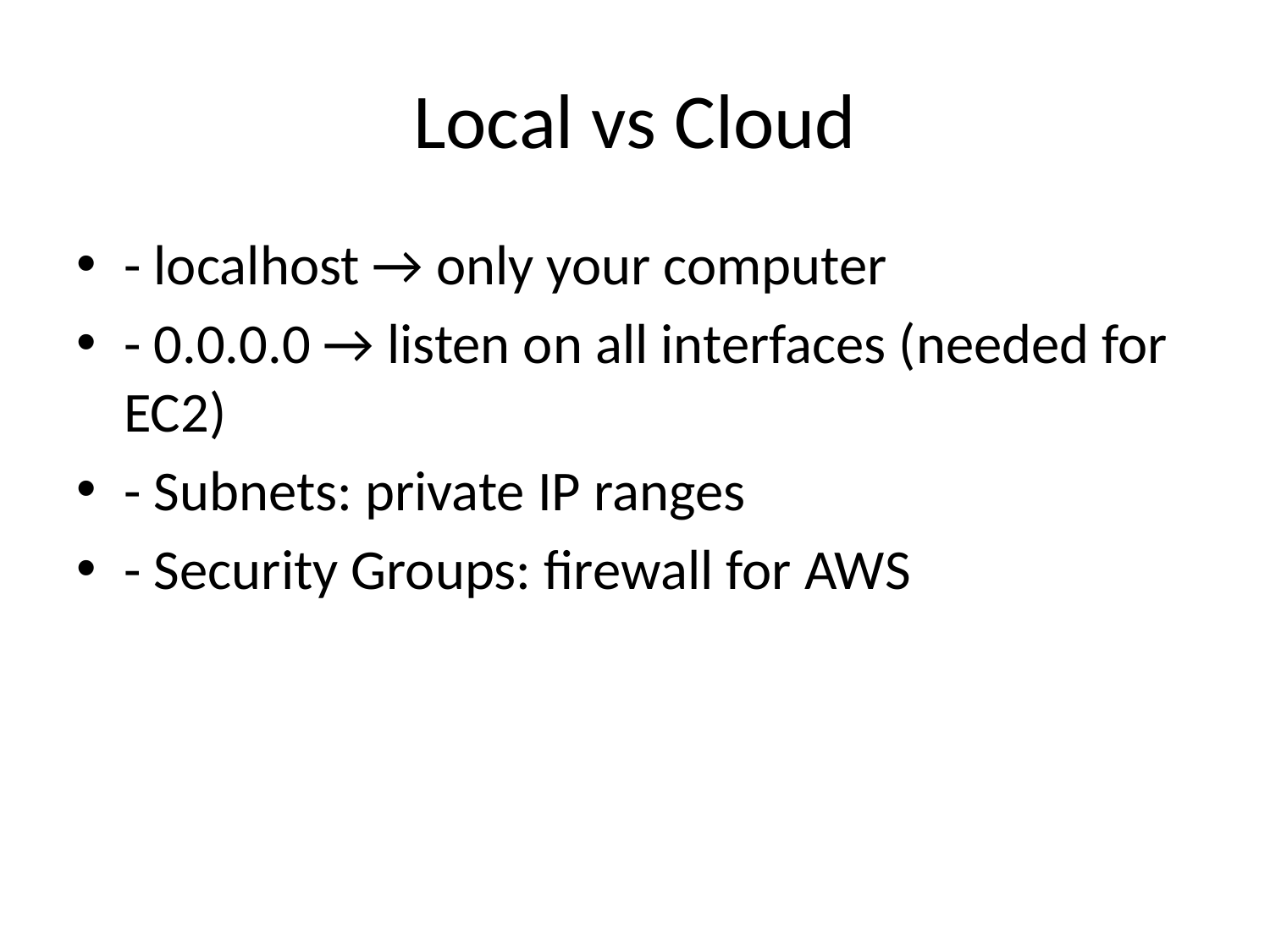

# Local vs Cloud
- localhost → only your computer
- 0.0.0.0 → listen on all interfaces (needed for EC2)
- Subnets: private IP ranges
- Security Groups: firewall for AWS